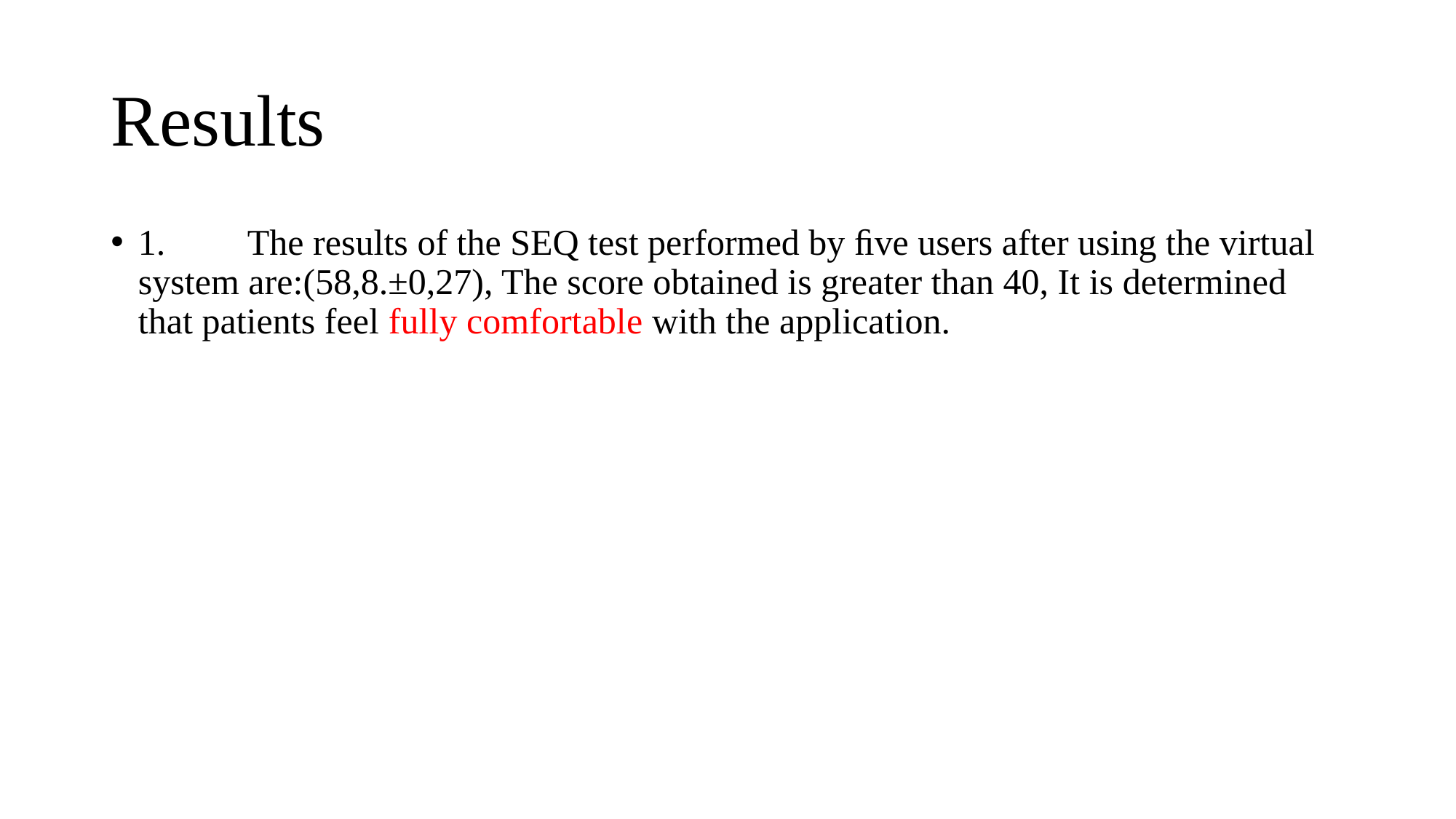

# Results
1.	The results of the SEQ test performed by ﬁve users after using the virtual system are:(58,8.±0,27), The score obtained is greater than 40, It is determined that patients feel fully comfortable with the application.